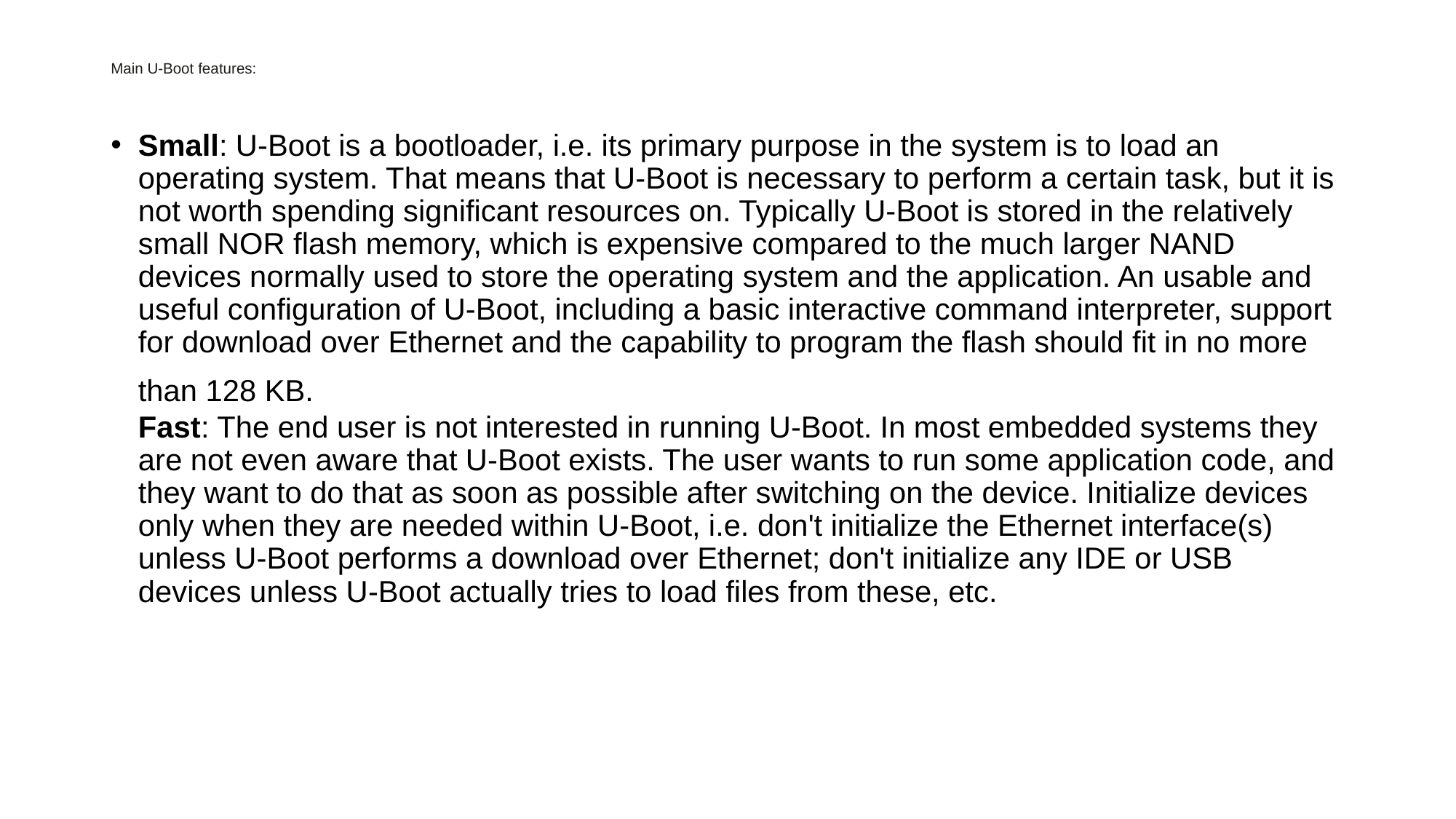

# Main U-Boot features:
Small: U-Boot is a bootloader, i.e. its primary purpose in the system is to load an operating system. That means that U-Boot is necessary to perform a certain task, but it is not worth spending significant resources on. Typically U-Boot is stored in the relatively small NOR flash memory, which is expensive compared to the much larger NAND devices normally used to store the operating system and the application. An usable and useful configuration of U-Boot, including a basic interactive command interpreter, support for download over Ethernet and the capability to program the flash should fit in no more than 128 KB.
Fast: The end user is not interested in running U-Boot. In most embedded systems they are not even aware that U-Boot exists. The user wants to run some application code, and they want to do that as soon as possible after switching on the device. Initialize devices only when they are needed within U-Boot, i.e. don't initialize the Ethernet interface(s) unless U-Boot performs a download over Ethernet; don't initialize any IDE or USB devices unless U-Boot actually tries to load files from these, etc.